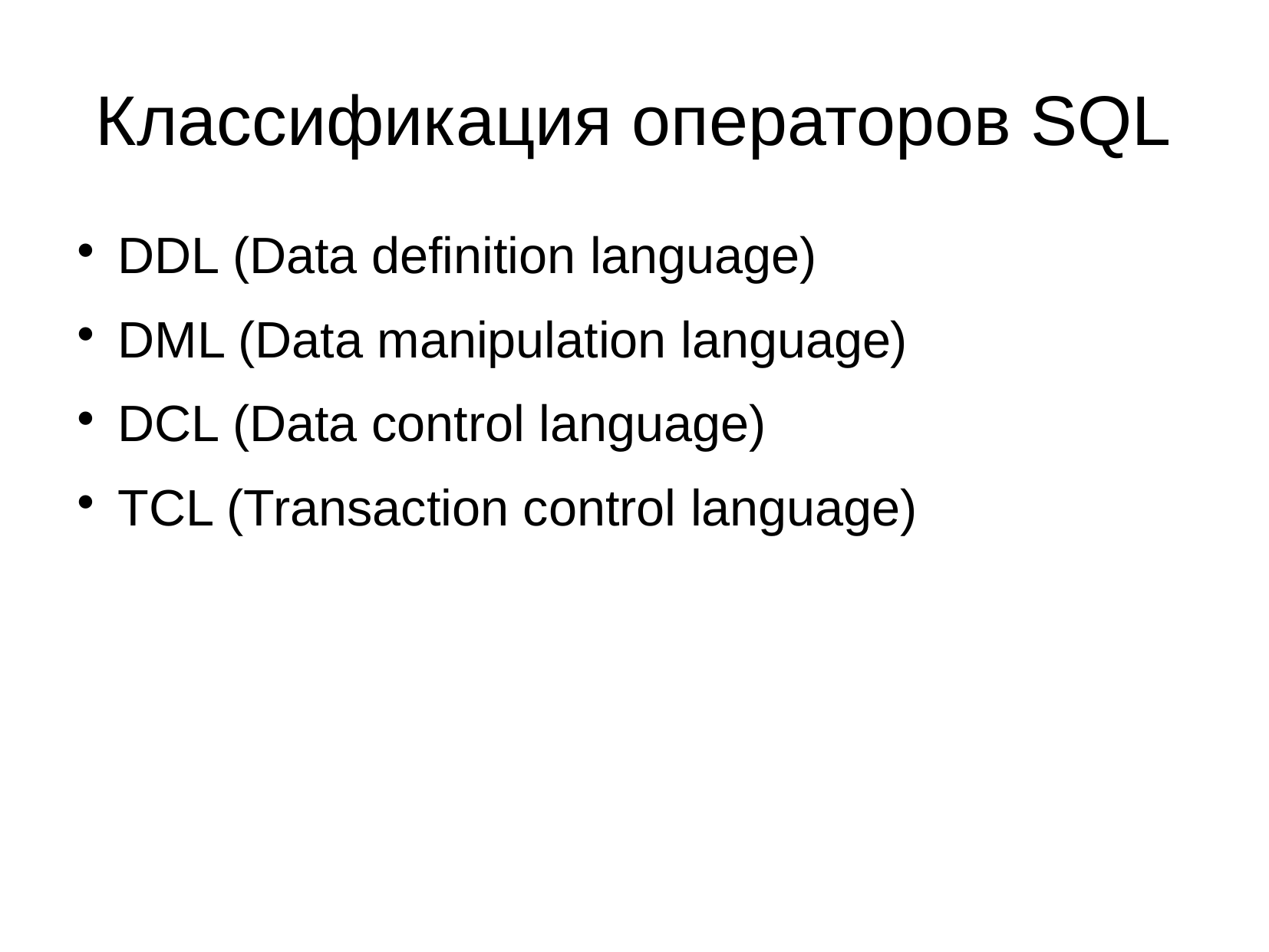

Классификация операторов SQL
DDL (Data definition language)
DML (Data manipulation language)
DCL (Data control language)
TCL (Transaction control language)